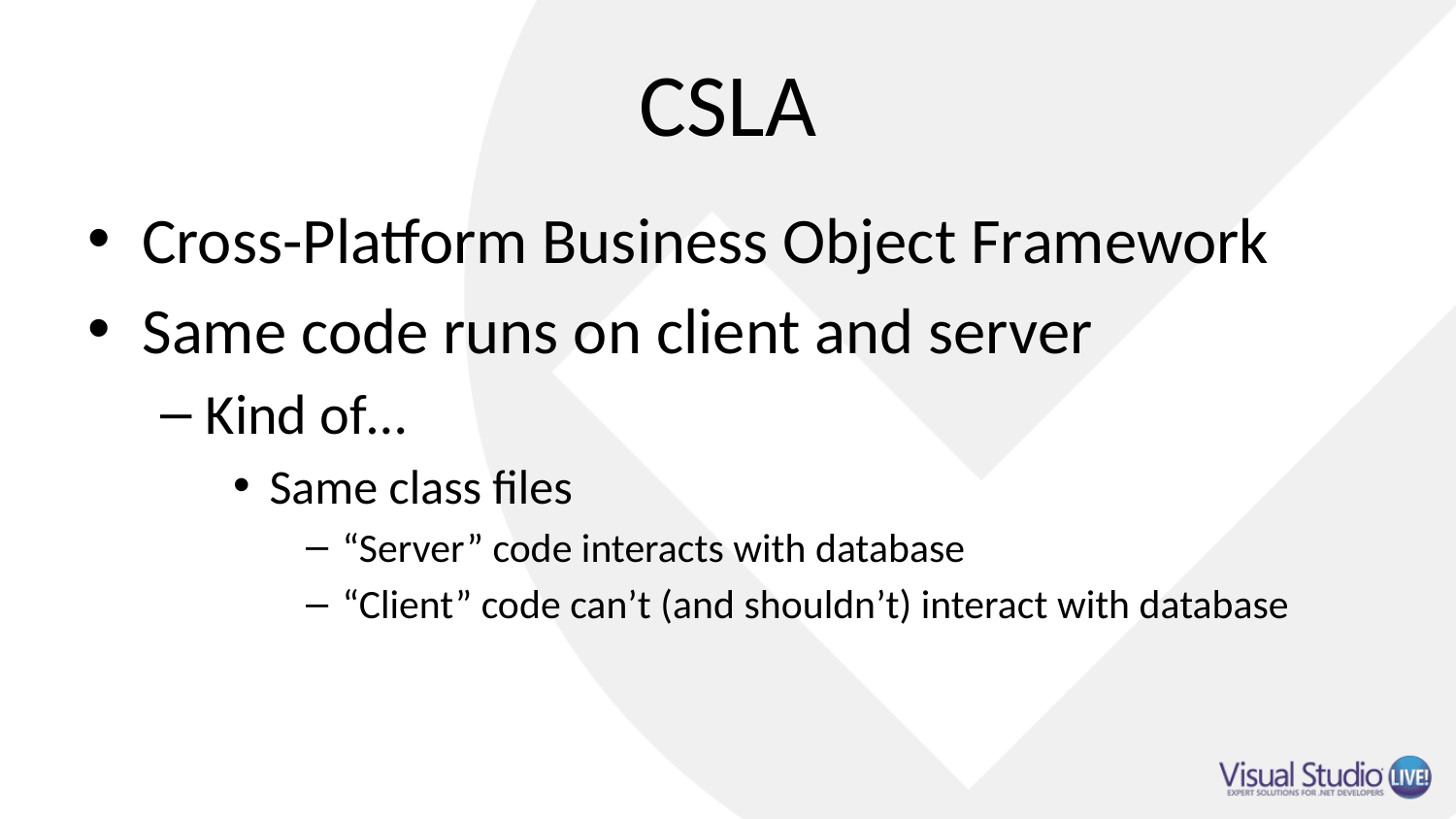

# CSLA
Cross-Platform Business Object Framework
Same code runs on client and server
Kind of…
Same class files
“Server” code interacts with database
“Client” code can’t (and shouldn’t) interact with database